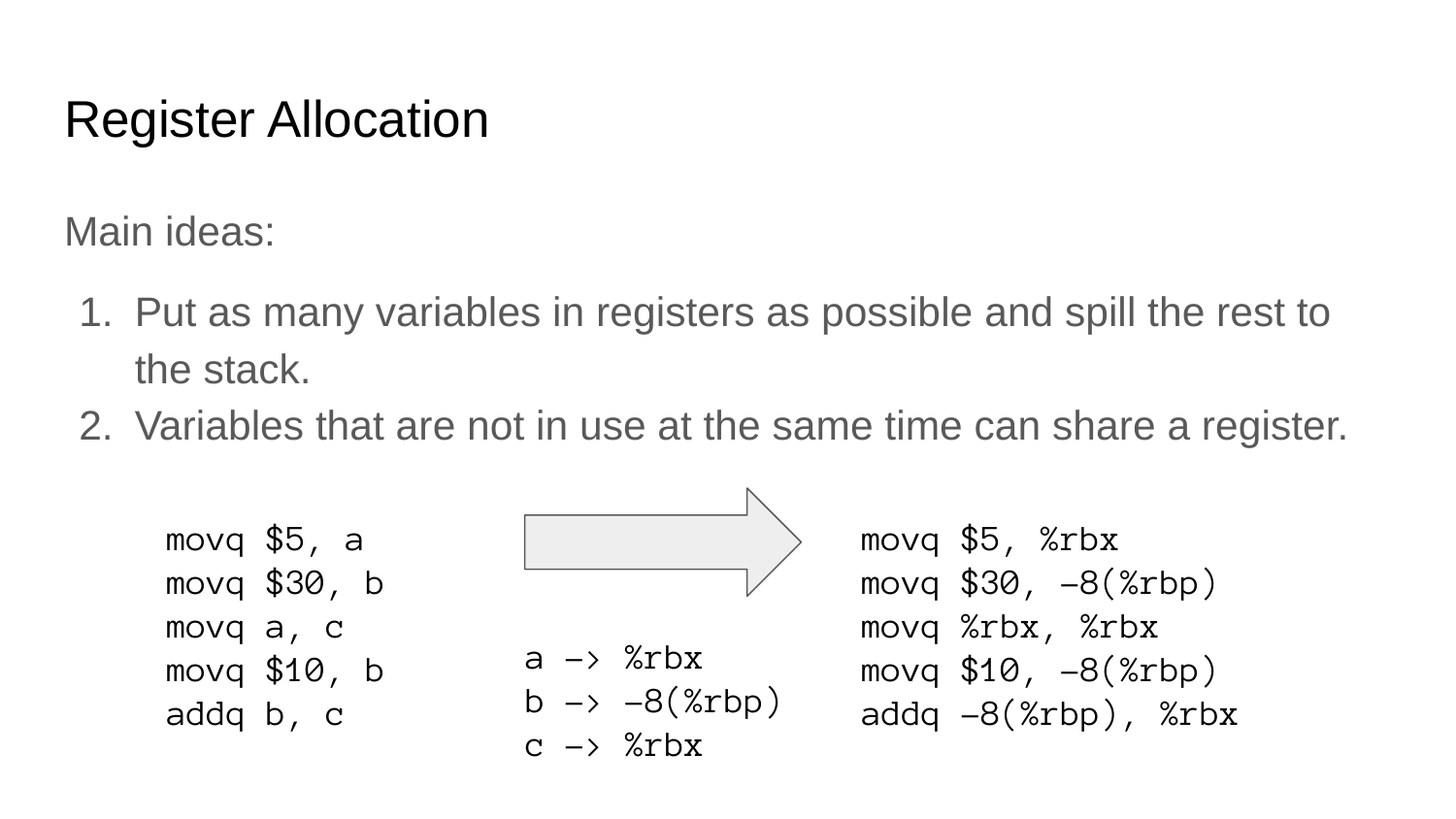

# Register Allocation
Main ideas:
Put as many variables in registers as possible and spill the rest to the stack.
Variables that are not in use at the same time can share a register.

movq $5, a
movq $30, b
movq a, c
movq $10, b
addq b, c
movq $5, %rbx
movq $30, -8(%rbp)
movq %rbx, %rbx
movq $10, -8(%rbp)
addq -8(%rbp), %rbx
a -> %rbx
b -> -8(%rbp)
c -> %rbx